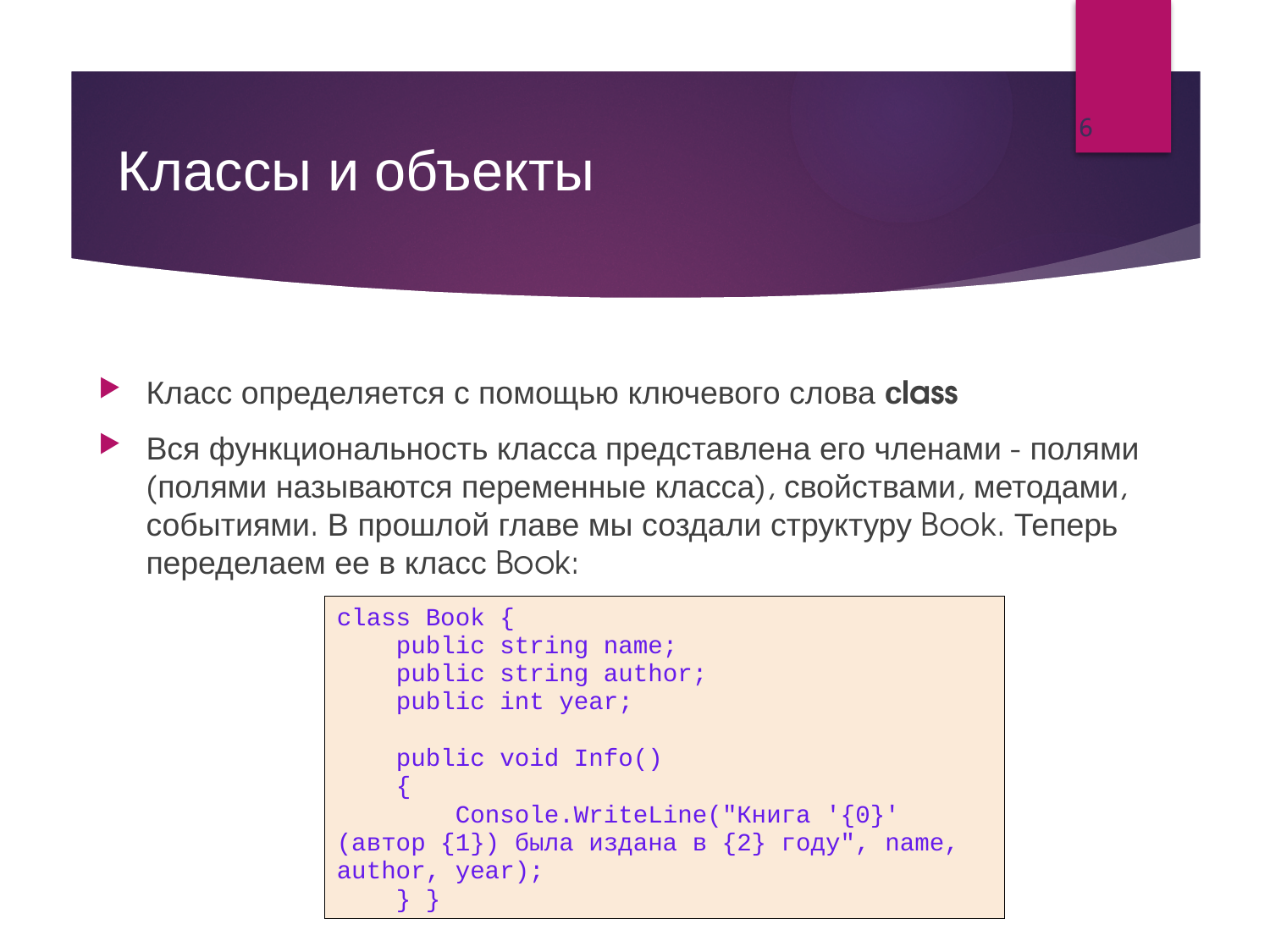

6
# Классы и объекты
Класс определяется с помощью ключевого слова сlass
Вся функциональность класса представлена его членами - полями (полями называются переменные класса), свойствами, методами, событиями. В прошлой главе мы создали структуру Book. Теперь переделаем ее в класс Book:
class Book {
    public string name;
    public string author;
    public int year;

    public void Info()
    {
        Console.WriteLine("Книга '{0}' (автор {1}) была издана в {2} году", name, author, year);
    } }